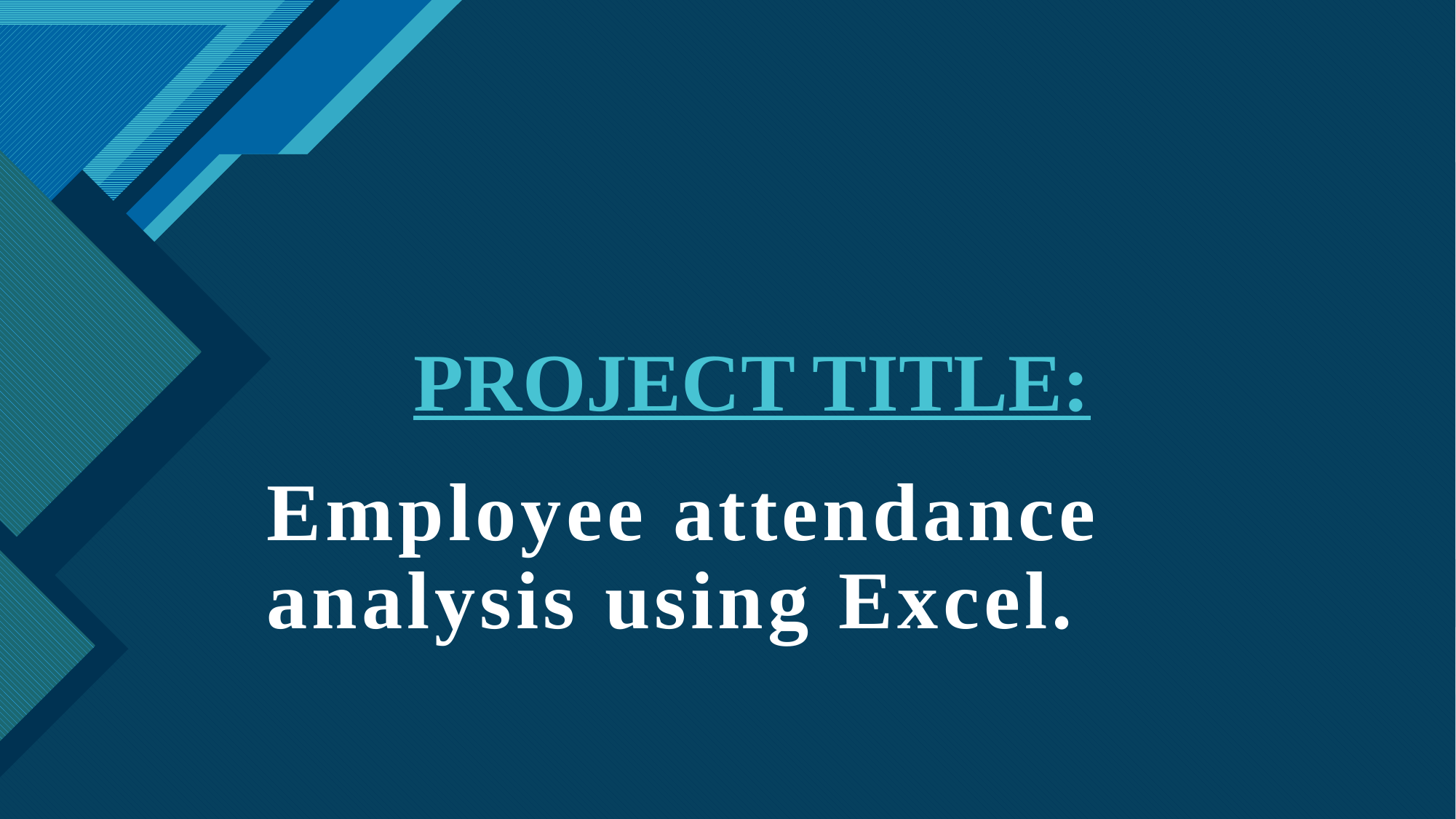

# PROJECT TITLE:
Employee attendance analysis using Excel.